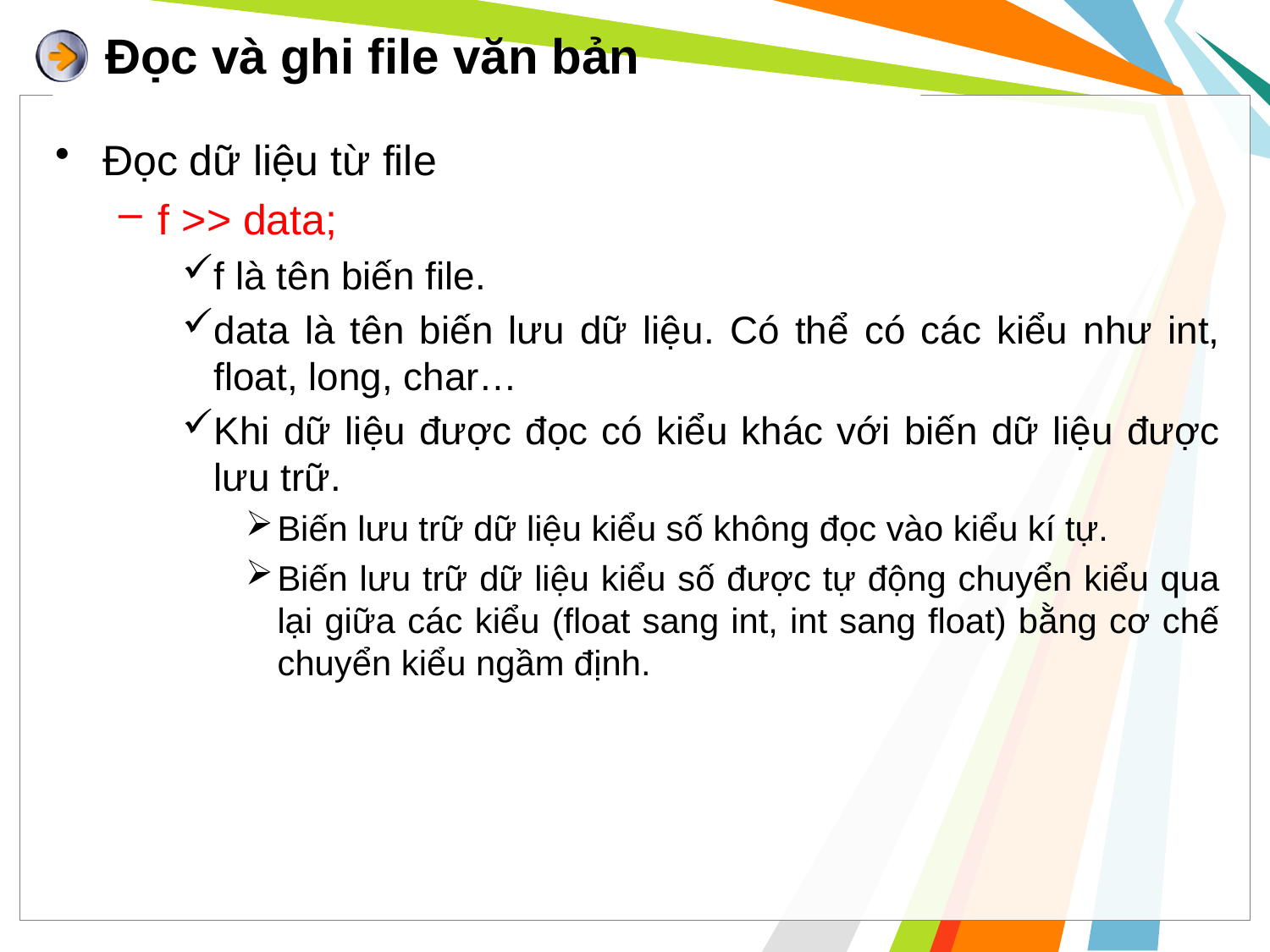

# Đọc và ghi file văn bản
Đọc dữ liệu từ file
f >> data;
f là tên biến file.
data là tên biến lưu dữ liệu. Có thể có các kiểu như int, float, long, char…
Khi dữ liệu được đọc có kiểu khác với biến dữ liệu được lưu trữ.
Biến lưu trữ dữ liệu kiểu số không đọc vào kiểu kí tự.
Biến lưu trữ dữ liệu kiểu số được tự động chuyển kiểu qua lại giữa các kiểu (float sang int, int sang float) bằng cơ chế chuyển kiểu ngầm định.